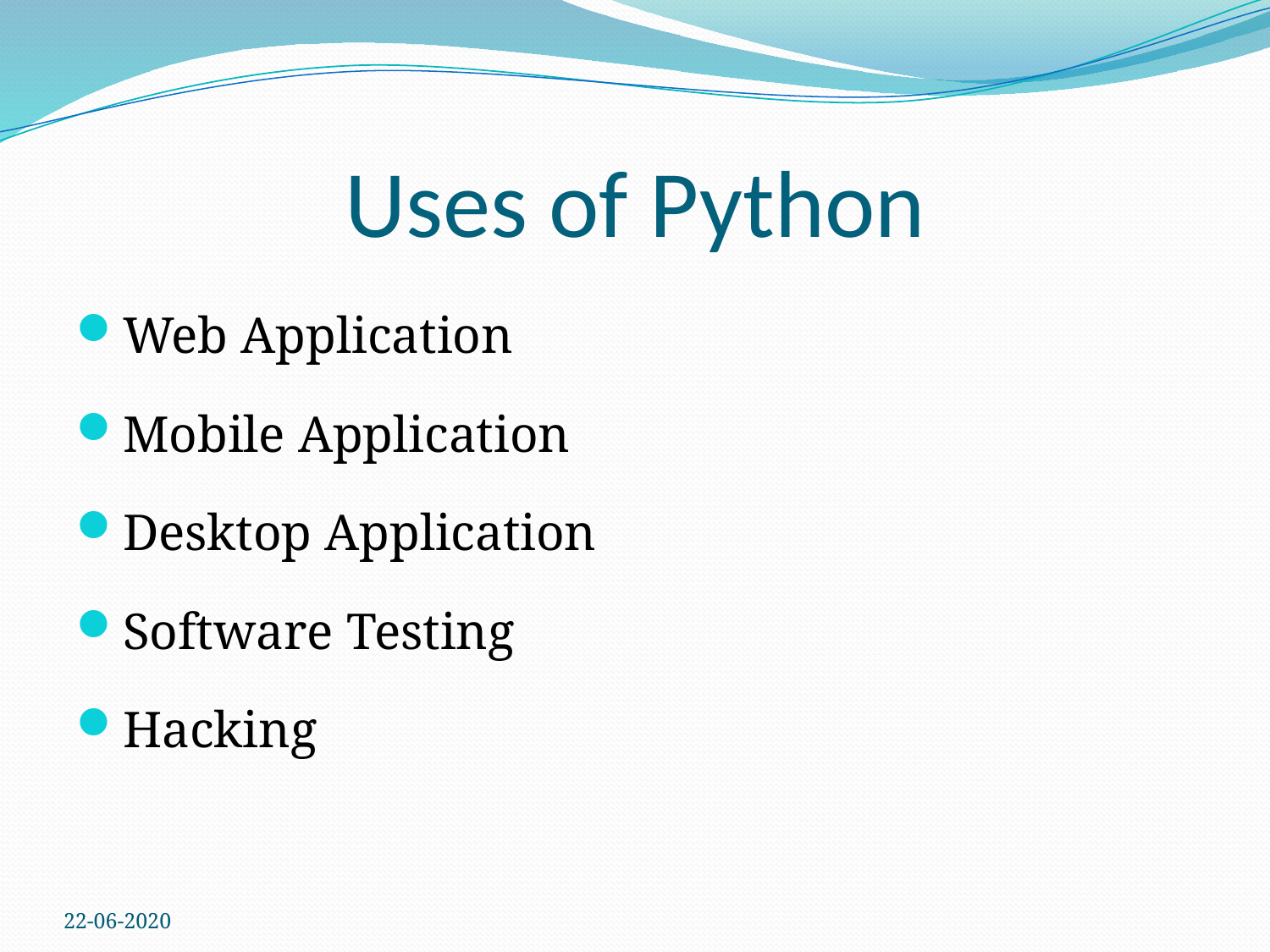

# Uses of Python
Web Application
Mobile Application
Desktop Application
Software Testing
Hacking

22-06-2020
8